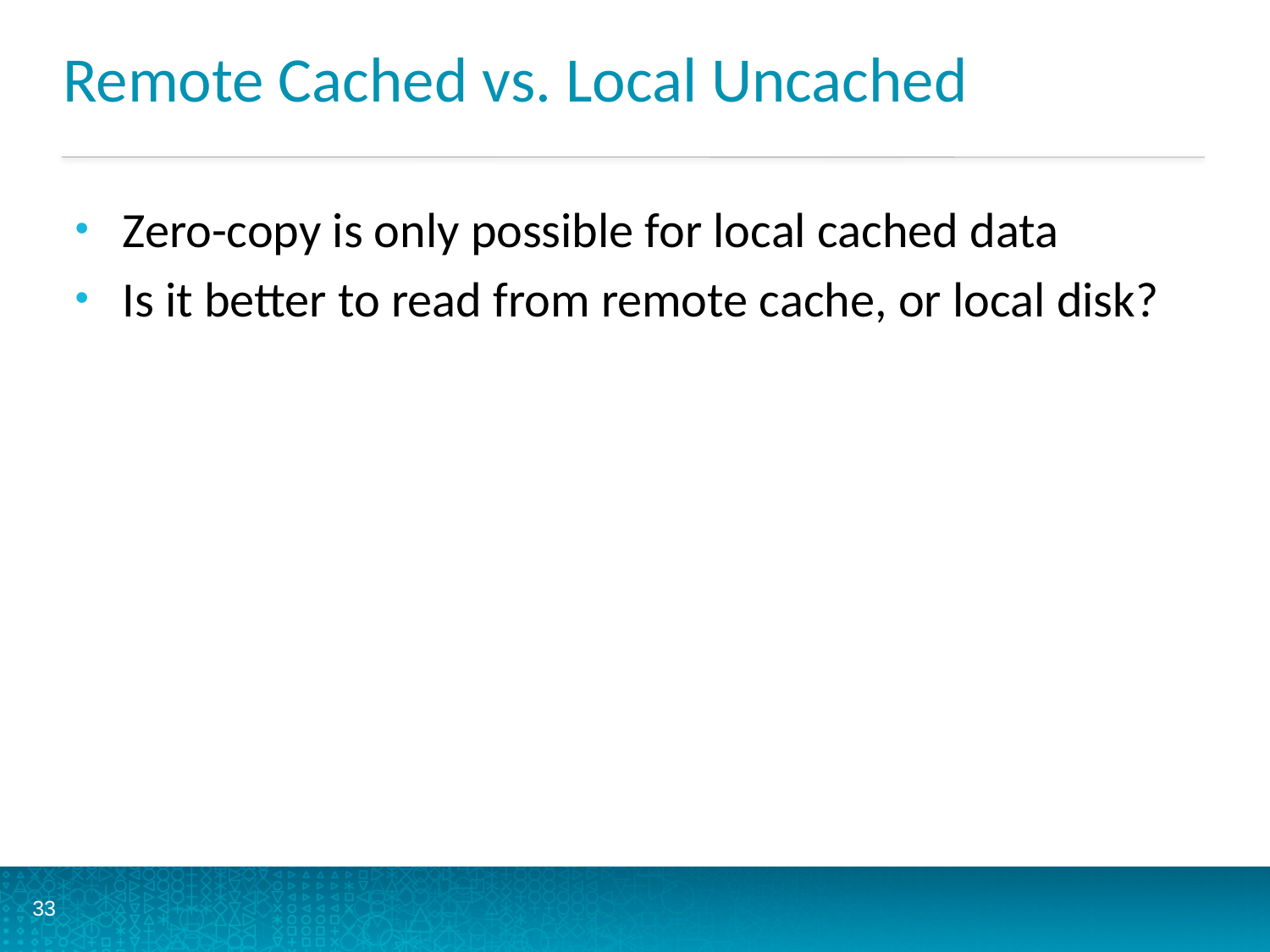

# Remote Cached vs. Local Uncached
Zero-copy is only possible for local cached data
Is it better to read from remote cache, or local disk?
33